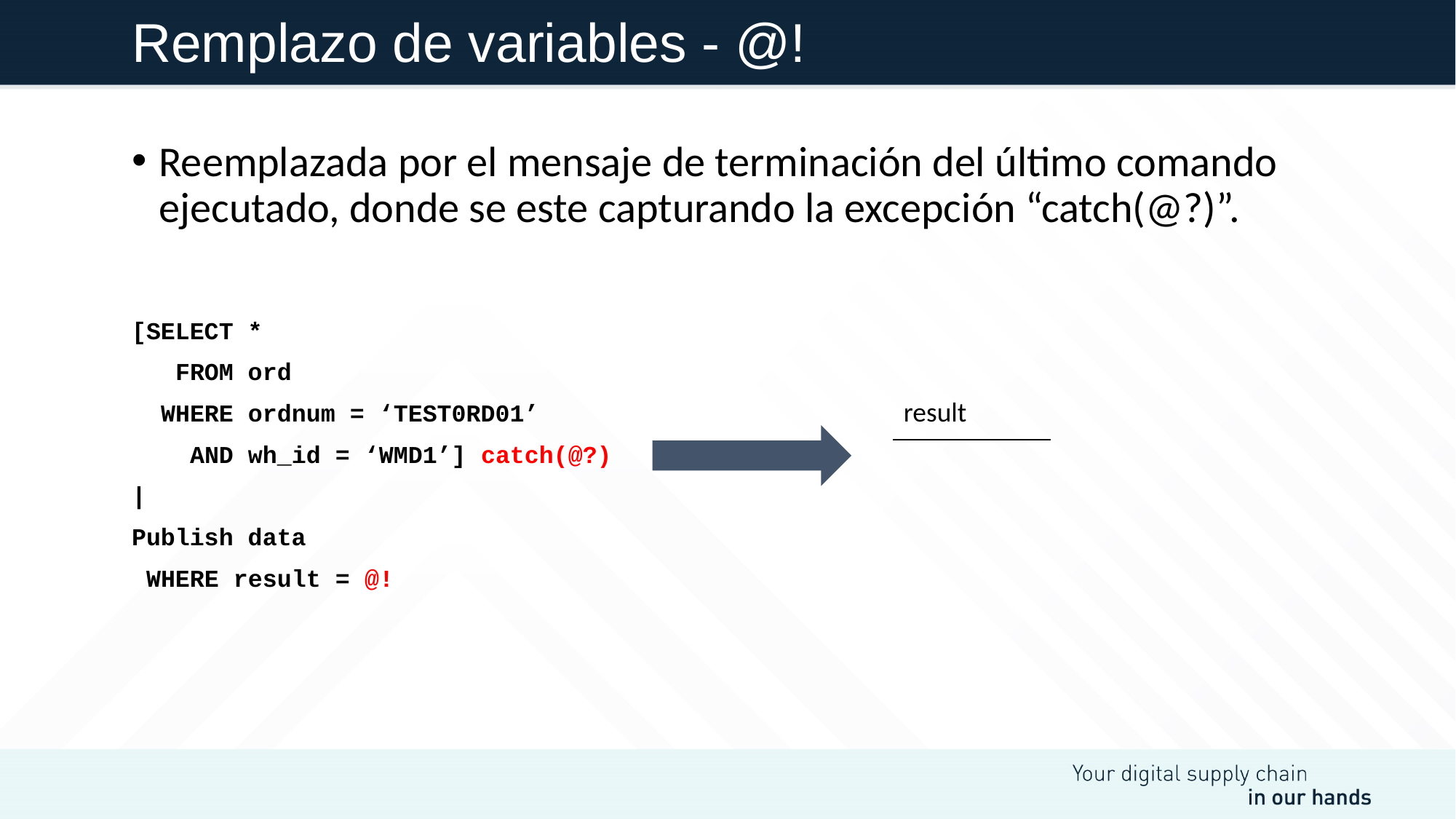

# Remplazo de variables - @!
Reemplazada por el mensaje de terminación del último comando ejecutado, donde se este capturando la excepción “catch(@?)”.
[SELECT *
   FROM ord
  WHERE ordnum = ‘TEST0RD01’
    AND wh_id = ‘WMD1’] catch(@?)
|
Publish data
 WHERE result = @!

| result |
| --- |
|  |